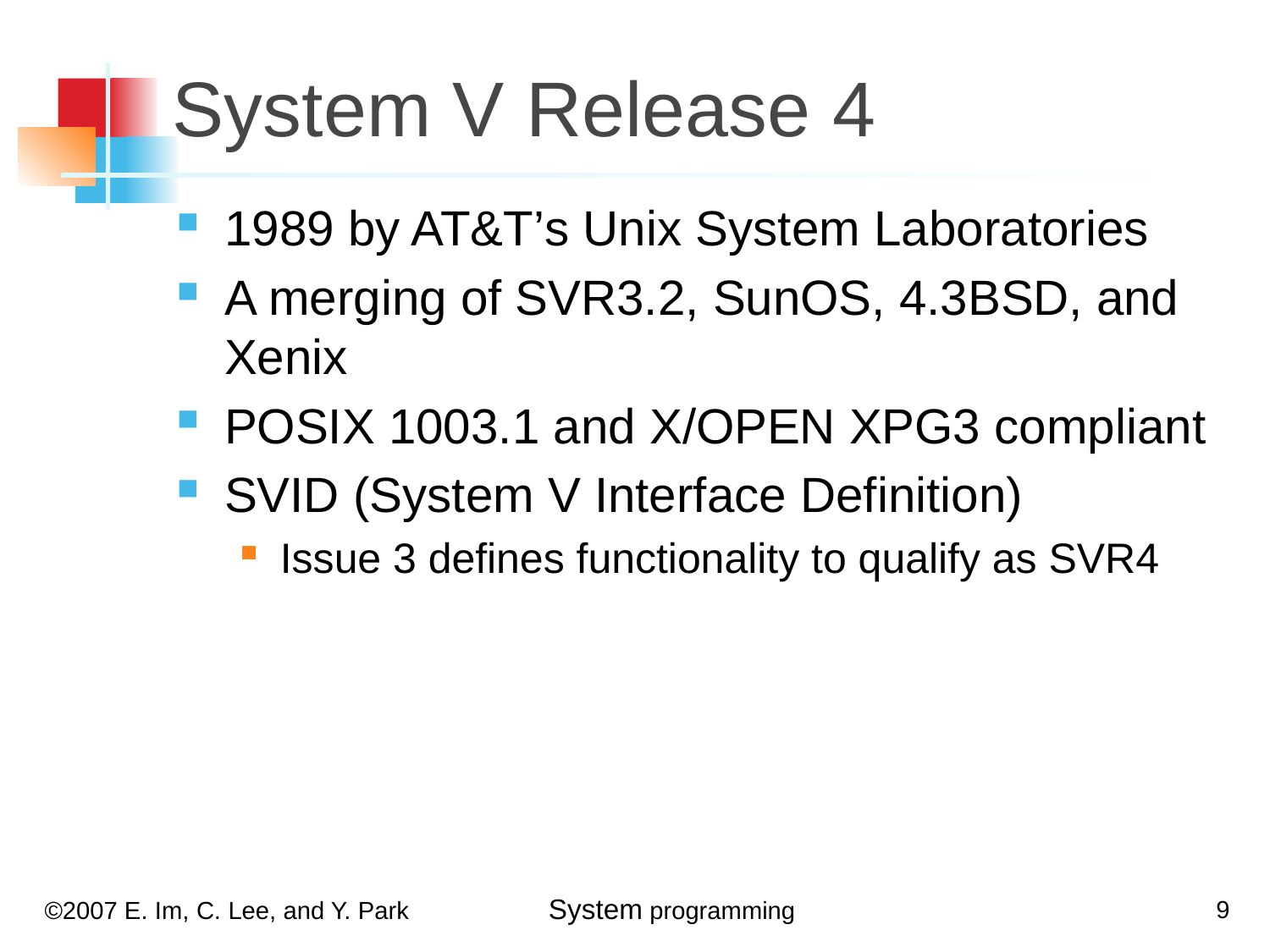

# System V Release 4
1989 by AT&T’s Unix System Laboratories
A merging of SVR3.2, SunOS, 4.3BSD, and Xenix
POSIX 1003.1 and X/OPEN XPG3 compliant
SVID (System V Interface Definition)
Issue 3 defines functionality to qualify as SVR4

9
©2007 E. Im, C. Lee, and Y. Park